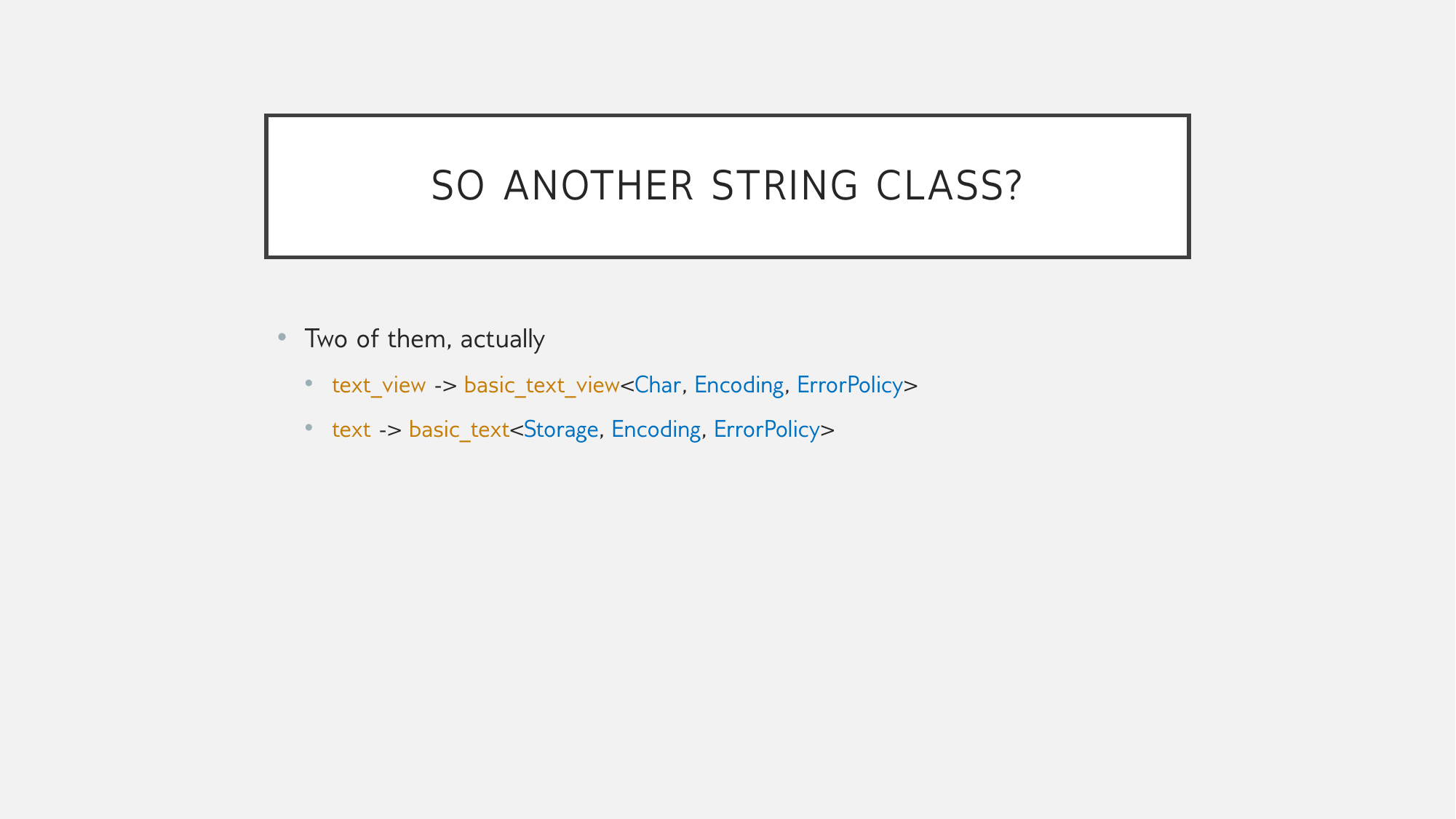

# So another string class?
Two of them, actually
text_view -> basic_text_view<Char, Encoding, ErrorPolicy>
text -> basic_text<Storage, Encoding, ErrorPolicy>